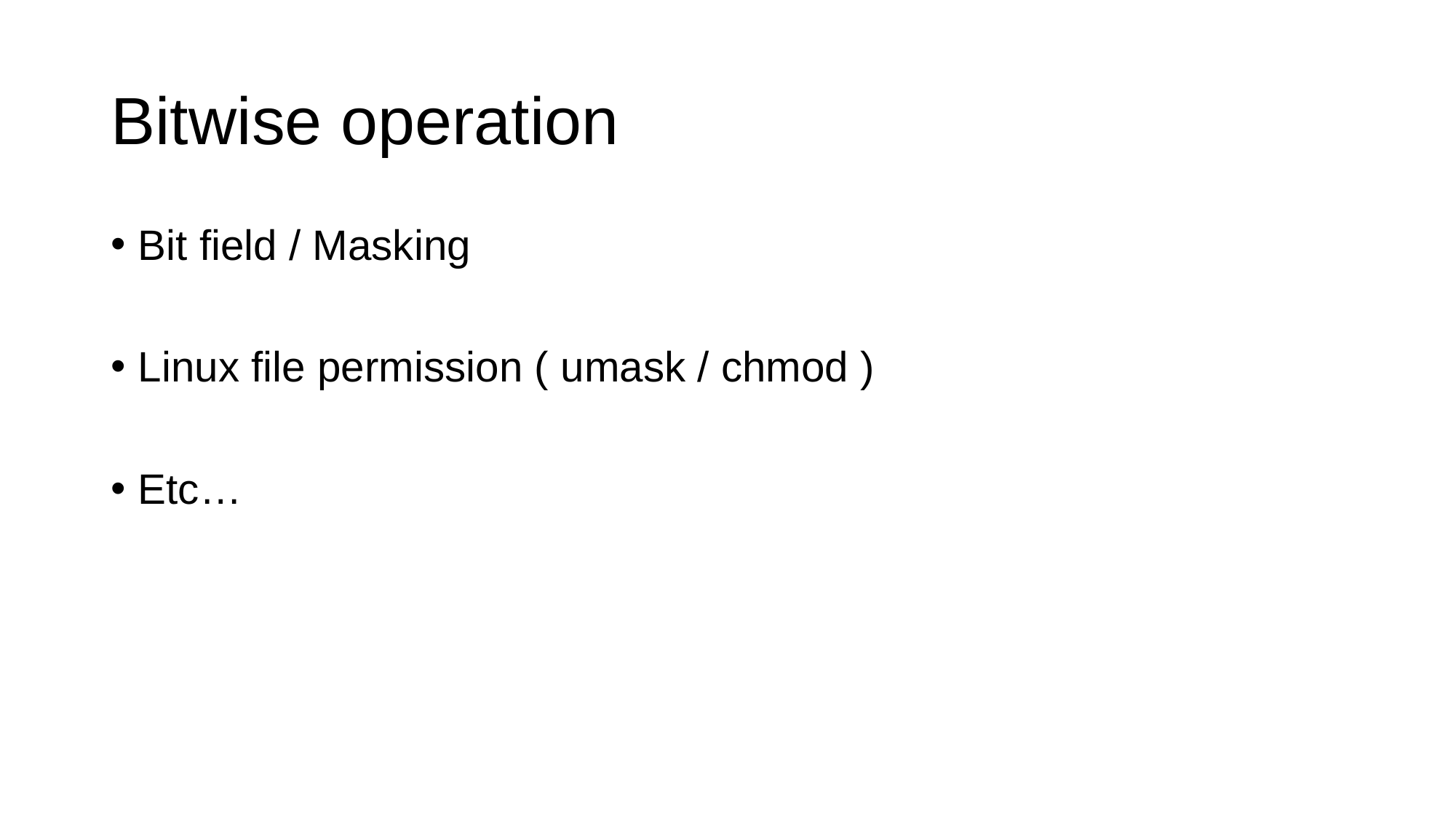

# Bitwise operation
Bit field / Masking

Linux file permission ( umask / chmod )

Etc…